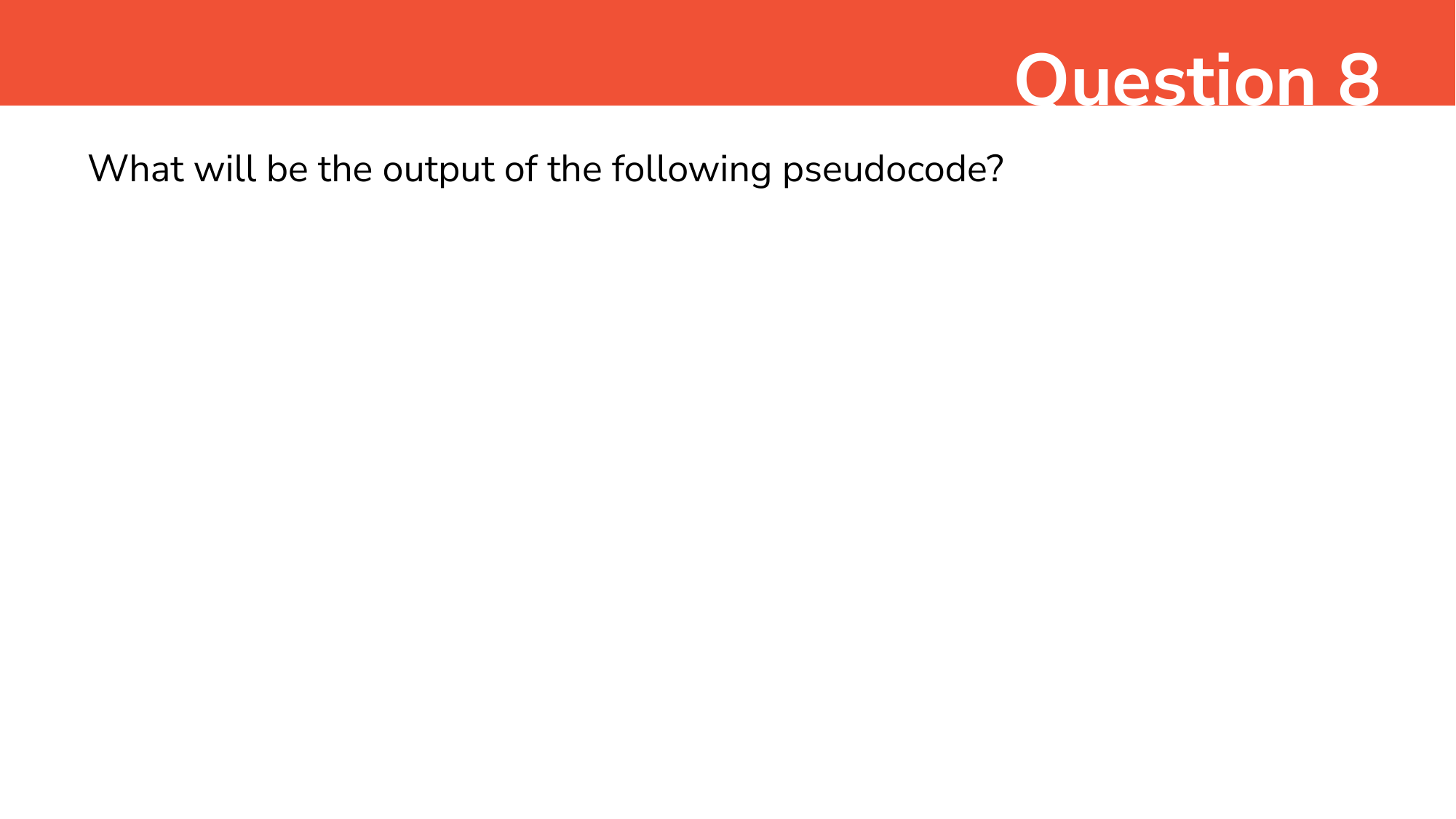

Question 8
What will be the output of the following pseudocode?